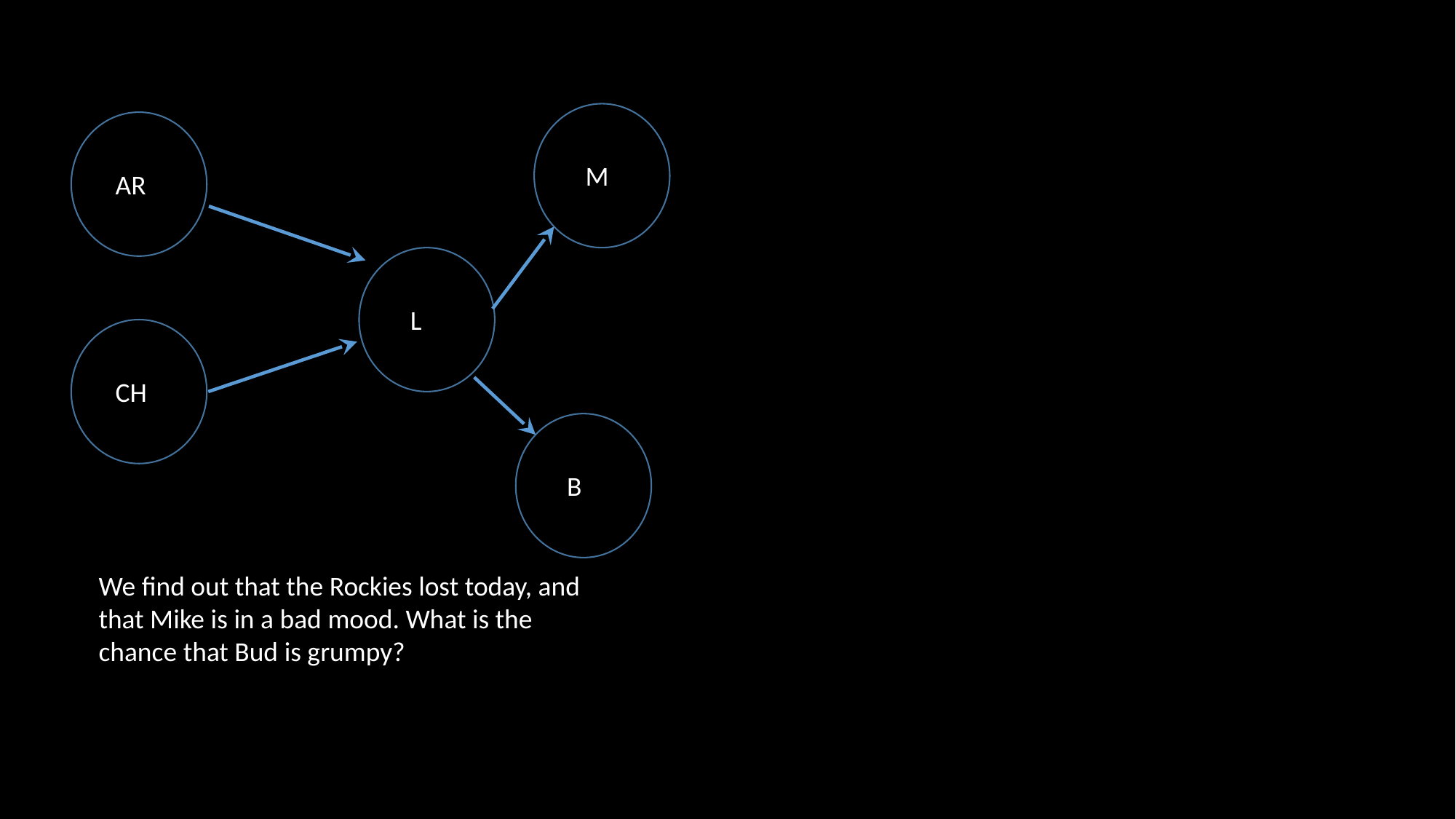

M
AR

L

CH

B
We find out that the Rockies lost today, and that Mike is in a bad mood. What is the chance that Bud is grumpy?